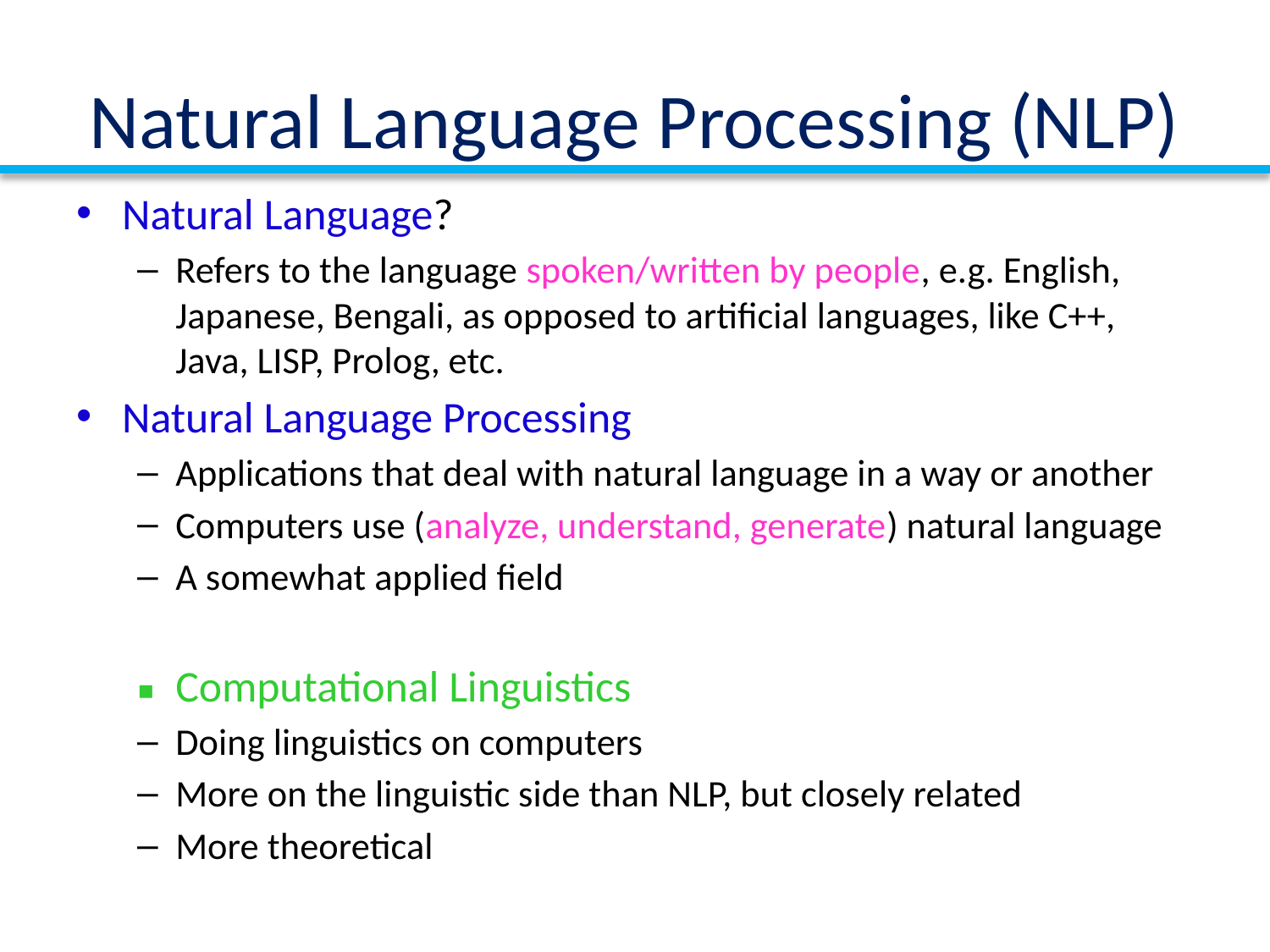

# Natural Language Processing (NLP)
Natural Language?
Refers to the language spoken/written by people, e.g. English, Japanese, Bengali, as opposed to artificial languages, like C++, Java, LISP, Prolog, etc.
Natural Language Processing
Applications that deal with natural language in a way or another
Computers use (analyze, understand, generate) natural language
A somewhat applied field

Computational Linguistics
Doing linguistics on computers
More on the linguistic side than NLP, but closely related
More theoretical